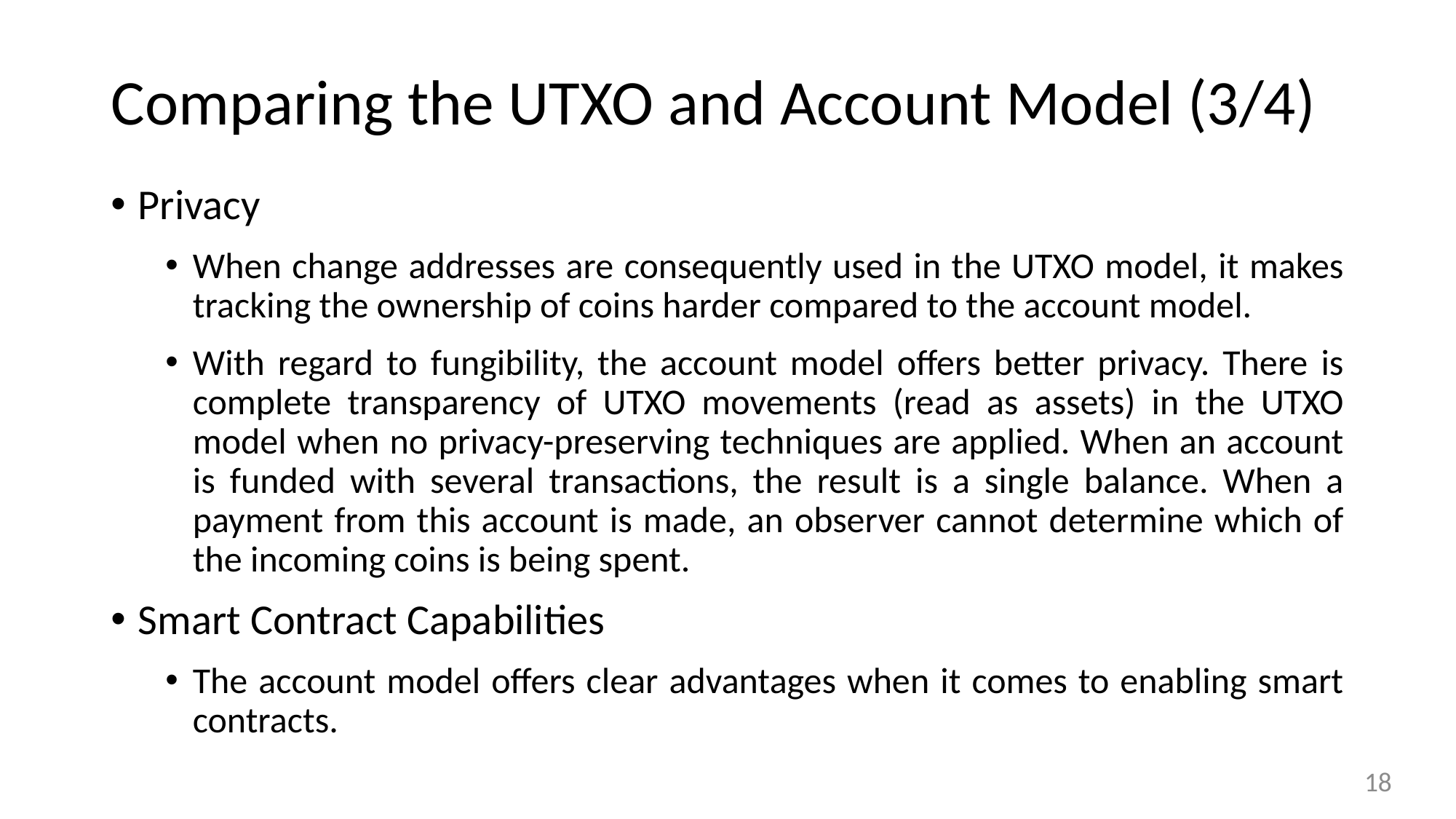

# Comparing the UTXO and Account Model (3/4)
Privacy
When change addresses are consequently used in the UTXO model, it makes tracking the ownership of coins harder compared to the account model.
With regard to fungibility, the account model offers better privacy. There is complete transparency of UTXO movements (read as assets) in the UTXO model when no privacy-preserving techniques are applied. When an account is funded with several transactions, the result is a single balance. When a payment from this account is made, an observer cannot determine which of the incoming coins is being spent.
Smart Contract Capabilities
The account model offers clear advantages when it comes to enabling smart contracts.
18